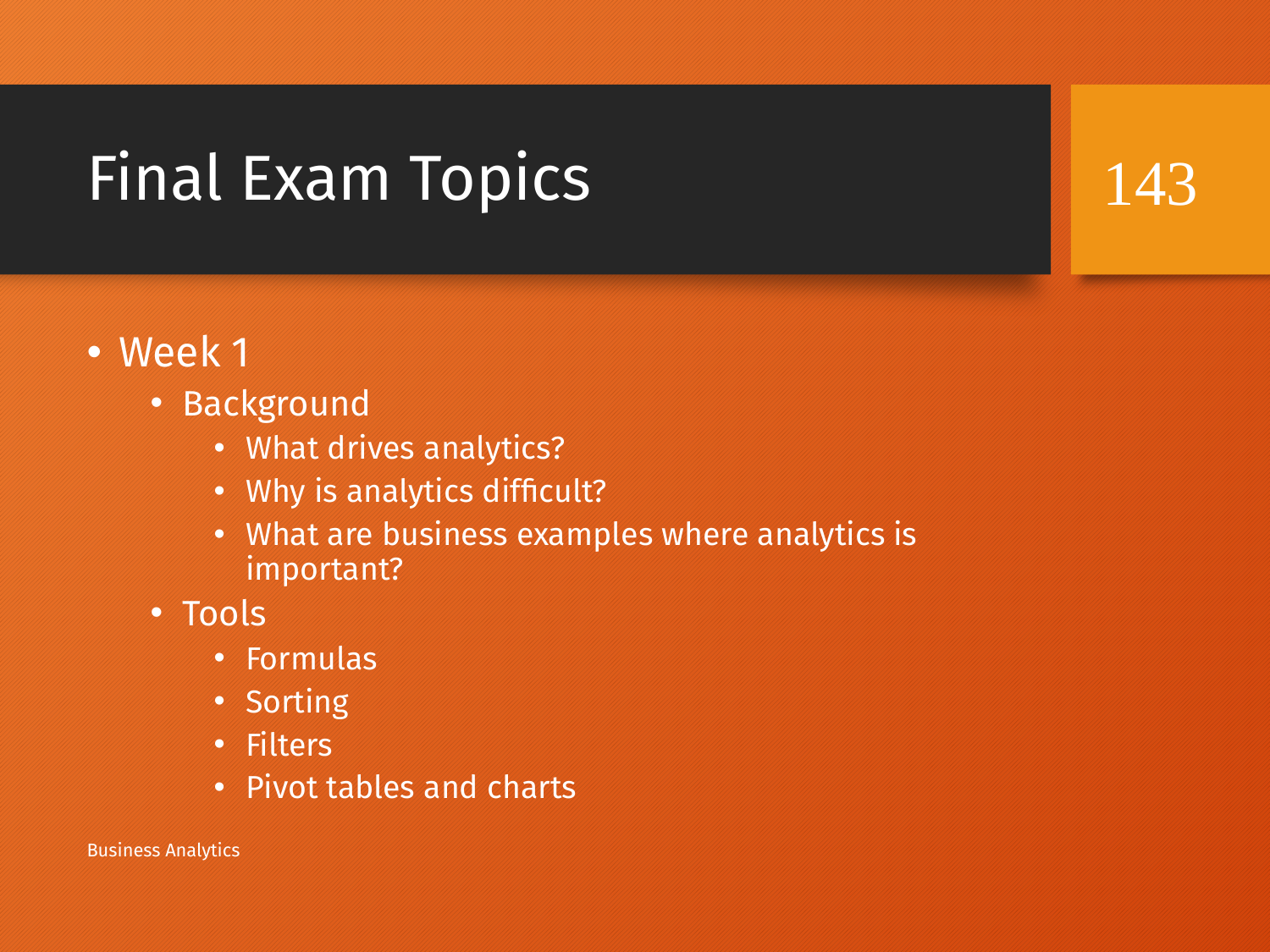

# Final Exam Topics
143
Week 1
Background
What drives analytics?
Why is analytics difficult?
What are business examples where analytics is important?
Tools
Formulas
Sorting
Filters
Pivot tables and charts
Business Analytics